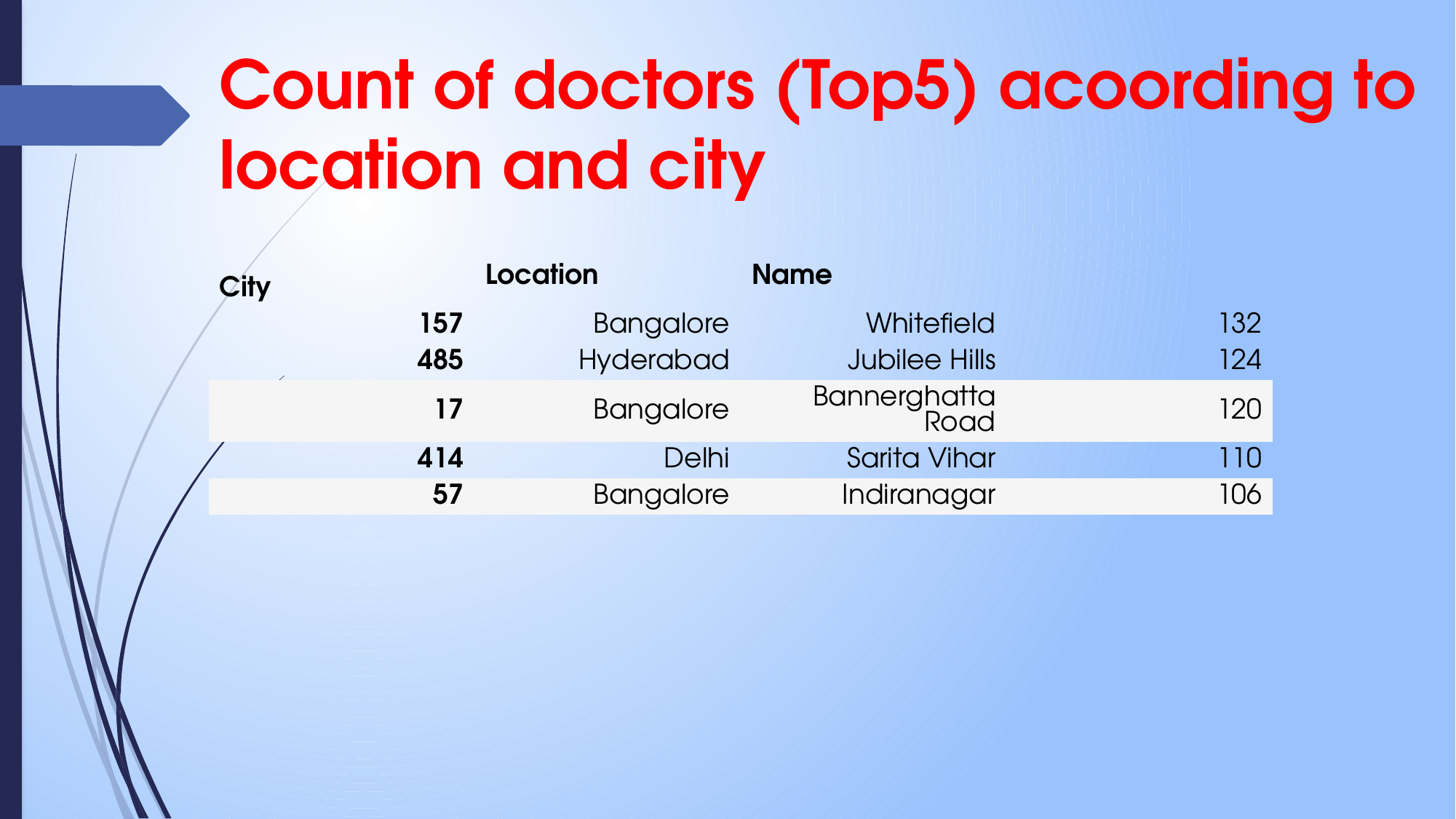

Count of doctors (Top5) acoording to location and city
| City | Location | Name |  |
| --- | --- | --- | --- |
| 157 | Bangalore | Whitefield | 132 |
| 485 | Hyderabad | Jubilee Hills | 124 |
| 17 | Bangalore | Bannerghatta Road | 120 |
| 414 | Delhi | Sarita Vihar | 110 |
| 57 | Bangalore | Indiranagar | 106 |